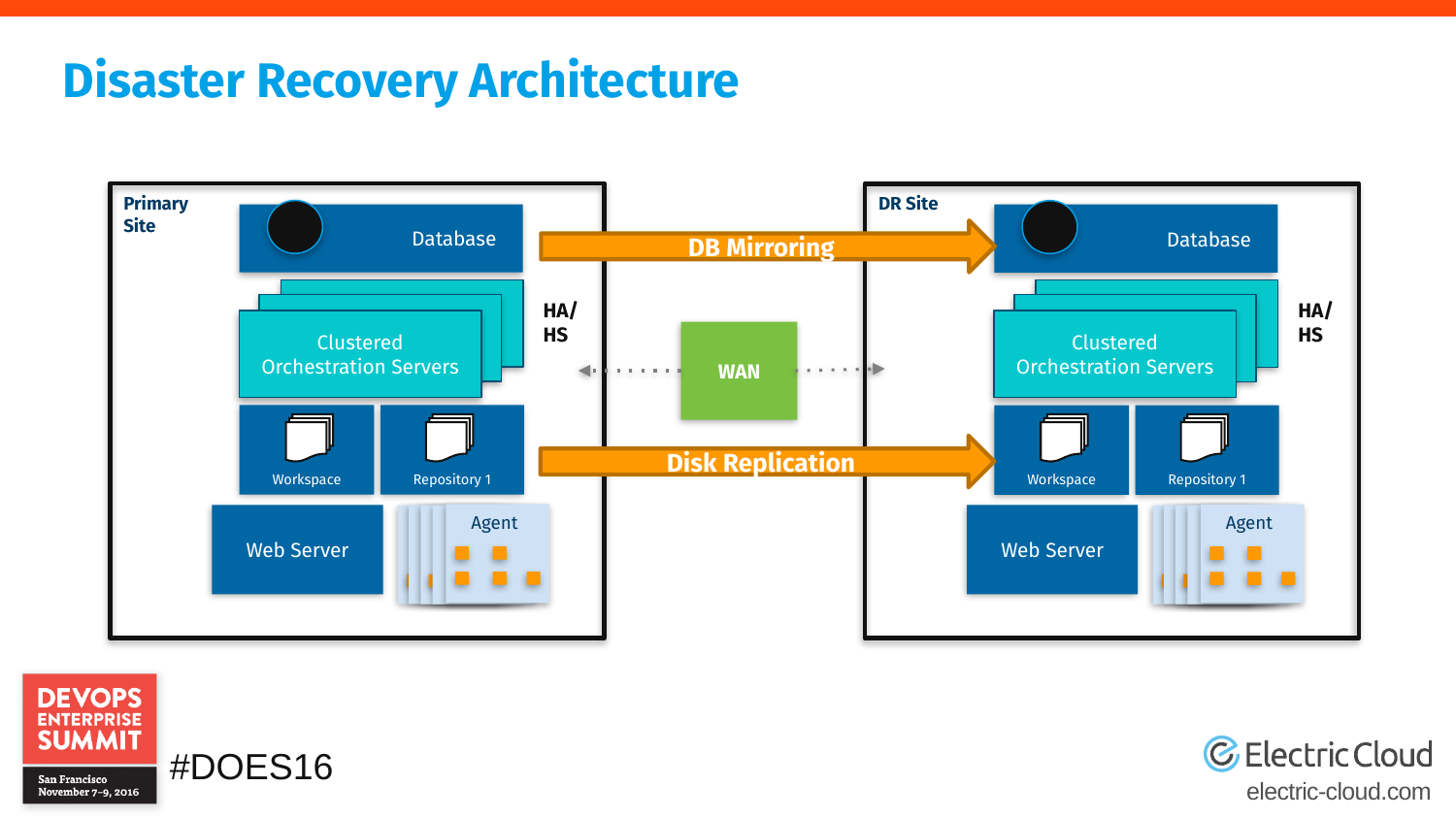

# Disaster Recovery Architecture

Primary Site

	Database
Commander Server
HA/
HS
Commander Server
Clustered Orchestration Servers

Workspace

Repository 1

Agent

Agent

Agent

Agent

Agent

Web Server

DR Site

	Database
Commander Server
HA/
HS
Commander Server
Clustered Orchestration Servers

Workspace

Repository 1

Agent

Agent

Agent

Agent

Agent

Web Server
DB Mirroring
WAN
Disk Replication